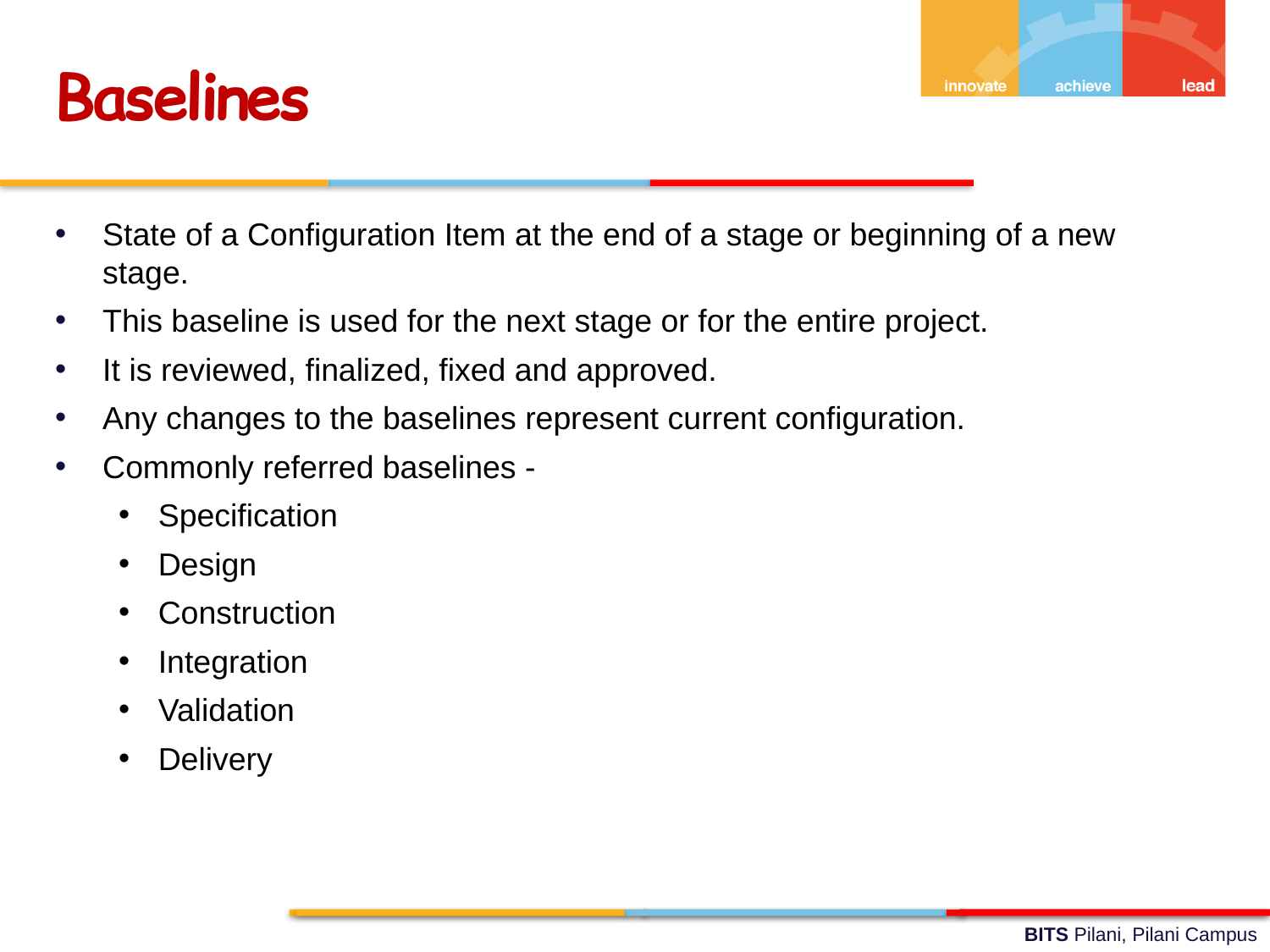

Baselines
State of a Configuration Item at the end of a stage or beginning of a new stage.
This baseline is used for the next stage or for the entire project.
It is reviewed, finalized, fixed and approved.
Any changes to the baselines represent current configuration.
Commonly referred baselines -
Specification
Design
Construction
Integration
Validation
Delivery